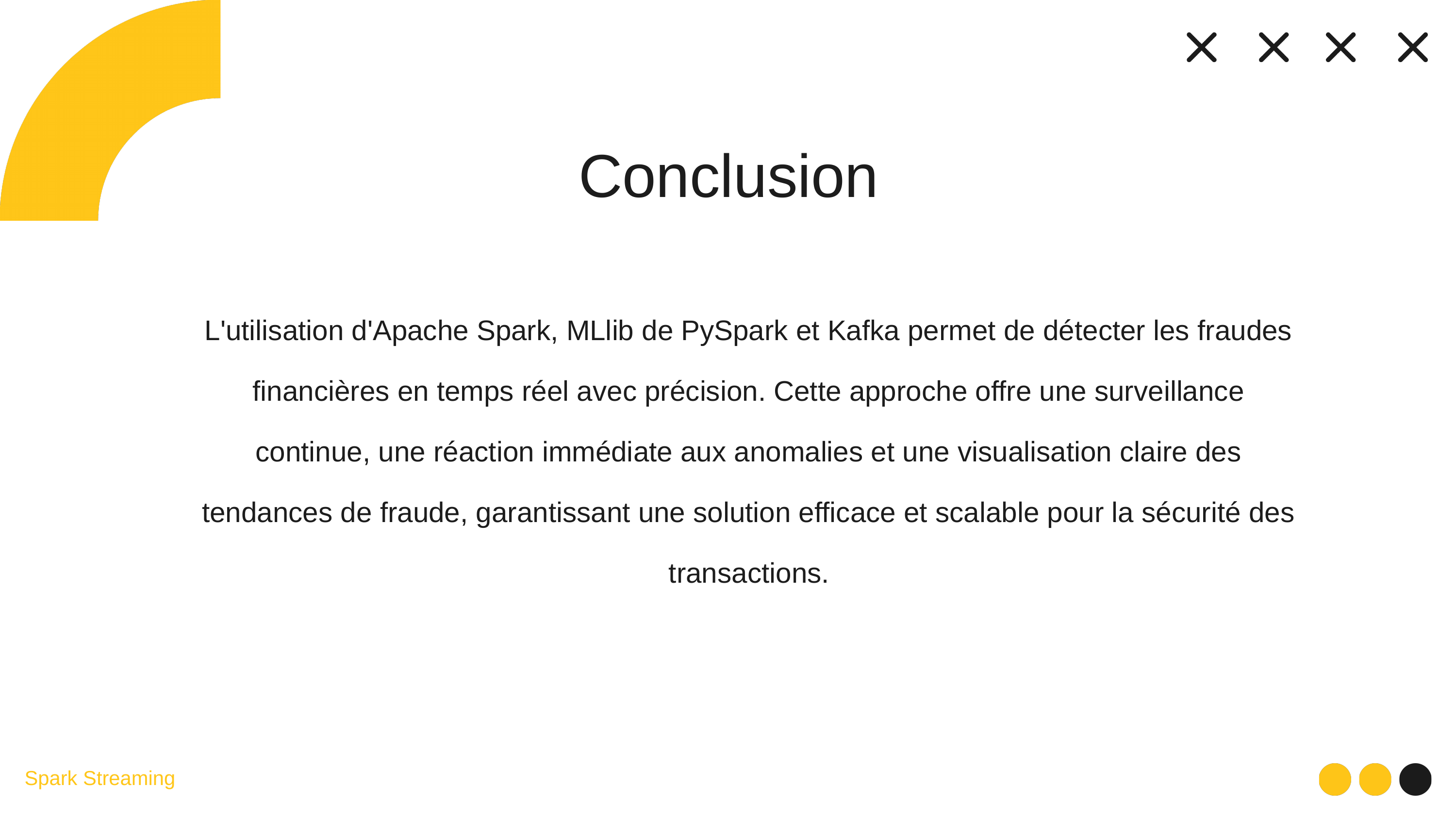

Conclusion
L'utilisation d'Apache Spark, MLlib de PySpark et Kafka permet de détecter les fraudes financières en temps réel avec précision. Cette approche offre une surveillance continue, une réaction immédiate aux anomalies et une visualisation claire des tendances de fraude, garantissant une solution efficace et scalable pour la sécurité des transactions.

Spark Streaming